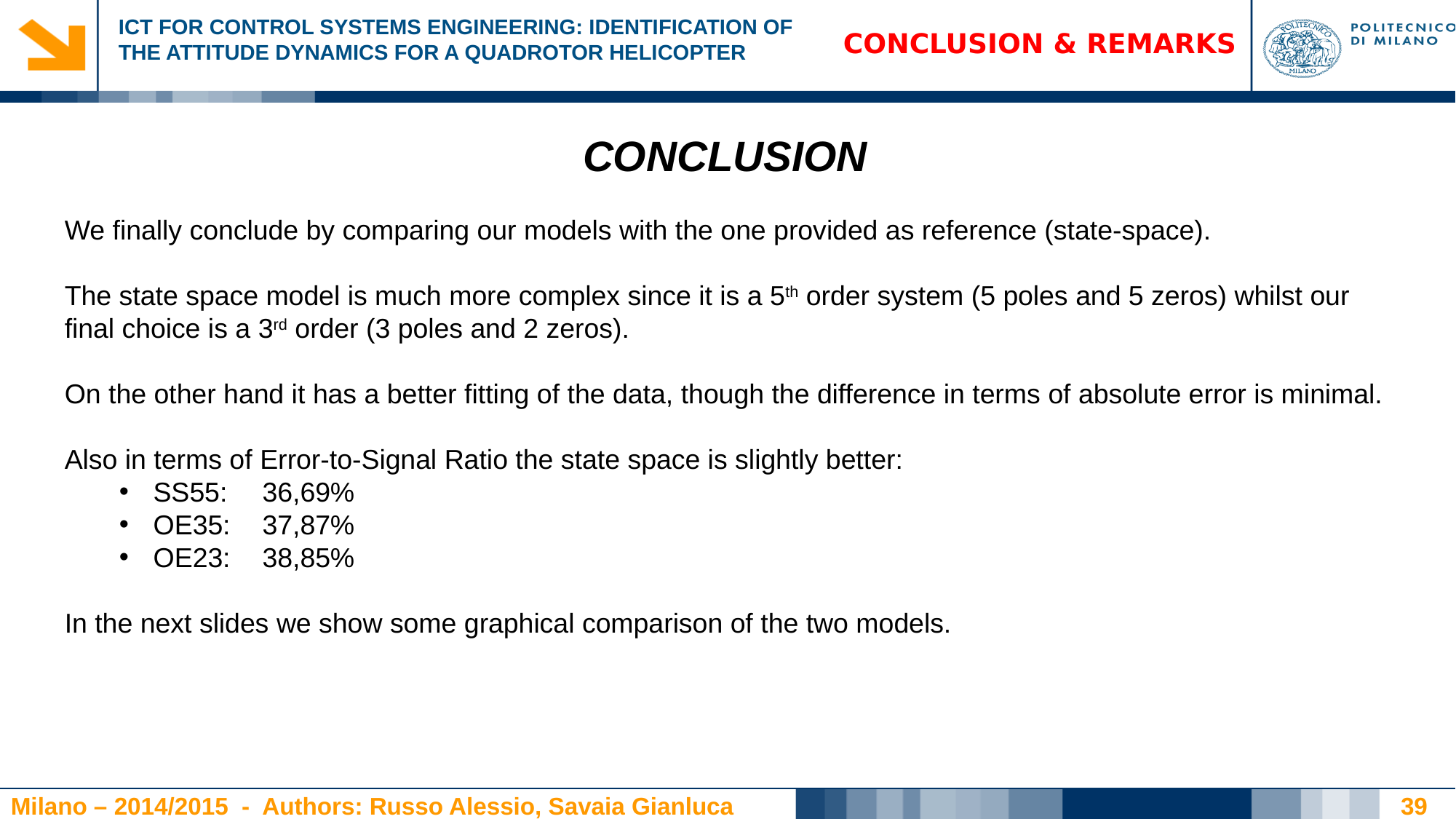

CONCLUSION & REMARKS
CONCLUSION

We finally conclude by comparing our models with the one provided as reference (state-space).

The state space model is much more complex since it is a 5th order system (5 poles and 5 zeros) whilst our final choice is a 3rd order (3 poles and 2 zeros).

On the other hand it has a better fitting of the data, though the difference in terms of absolute error is minimal.

Also in terms of Error-to-Signal Ratio the state space is slightly better:
SS55:	36,69%
OE35:	37,87%
OE23: 	38,85%

In the next slides we show some graphical comparison of the two models.
39